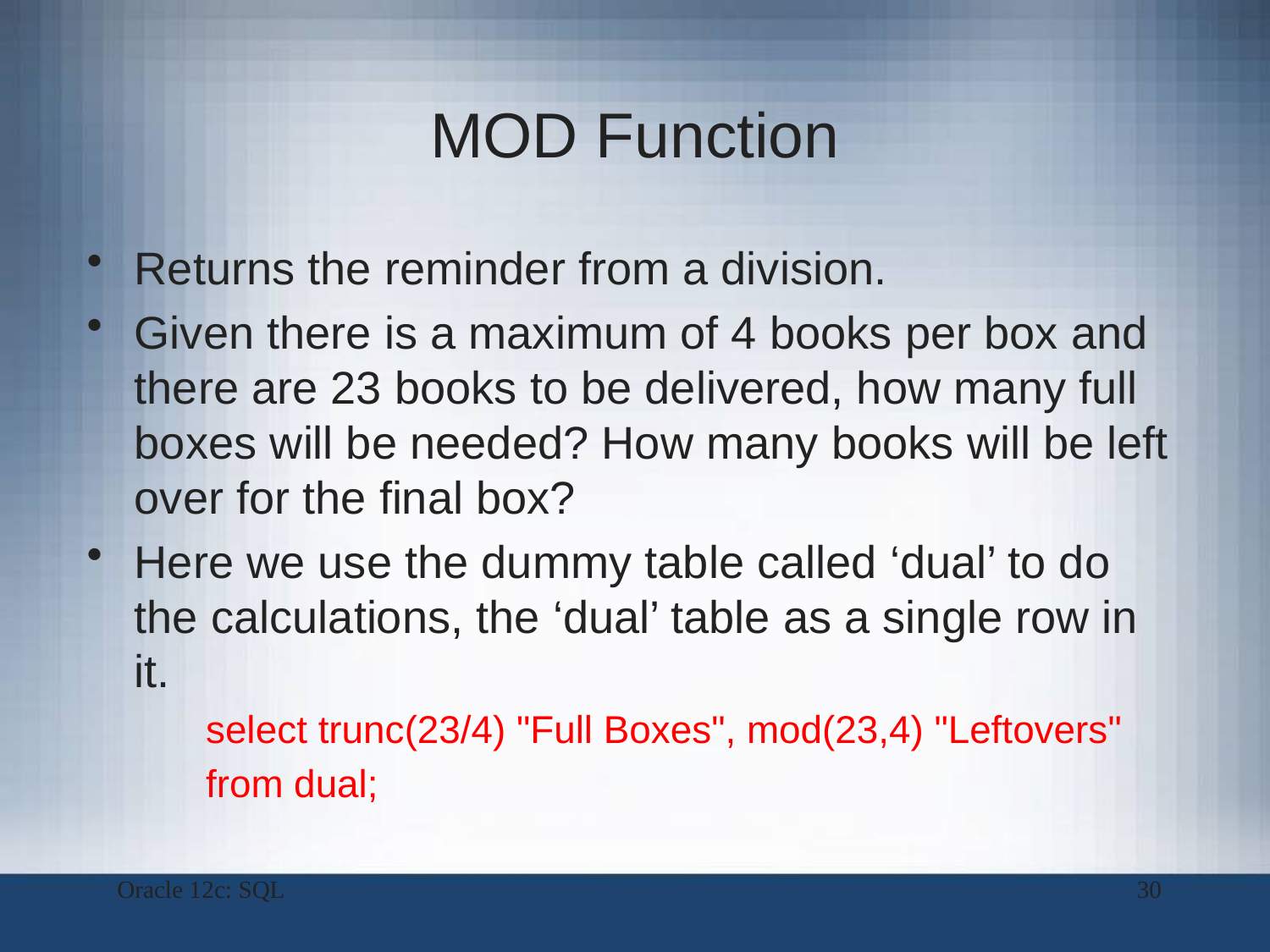

# MOD Function
Returns the reminder from a division.
Given there is a maximum of 4 books per box and there are 23 books to be delivered, how many full boxes will be needed? How many books will be left over for the final box?
Here we use the dummy table called ‘dual’ to do the calculations, the ‘dual’ table as a single row in it.
select trunc(23/4) "Full Boxes", mod(23,4) "Leftovers"
from dual;
Oracle 12c: SQL
30